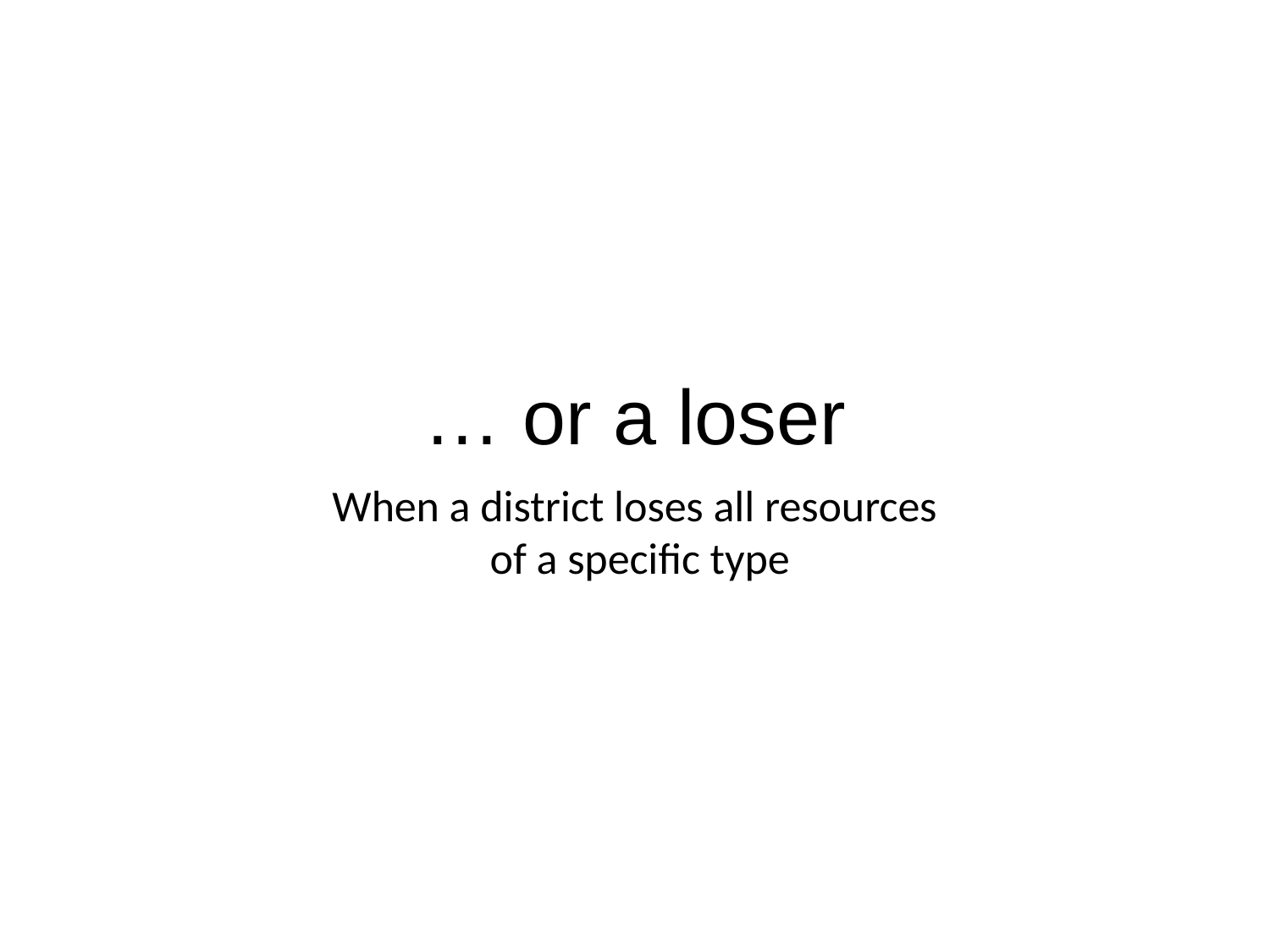

# … or a loser
When a district loses all resources
of a specific type